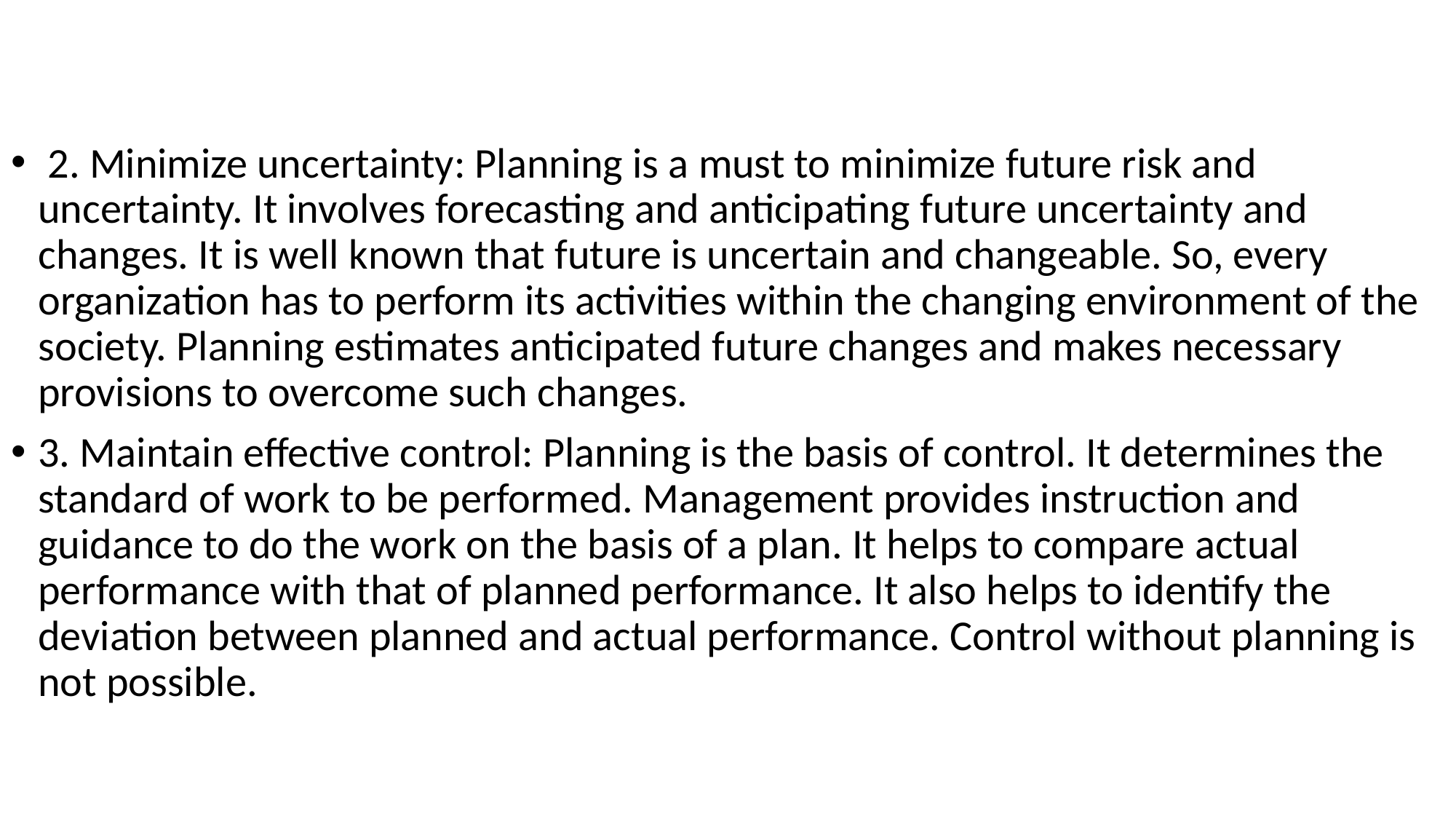

#
 2. Minimize uncertainty: Planning is a must to minimize future risk and uncertainty. It involves forecasting and anticipating future uncertainty and changes. It is well known that future is uncertain and changeable. So, every organization has to perform its activities within the changing environment of the society. Planning estimates anticipated future changes and makes necessary provisions to overcome such changes.
3. Maintain effective control: Planning is the basis of control. It determines the standard of work to be performed. Management provides instruction and guidance to do the work on the basis of a plan. It helps to compare actual performance with that of planned performance. It also helps to identify the deviation between planned and actual performance. Control without planning is not possible.